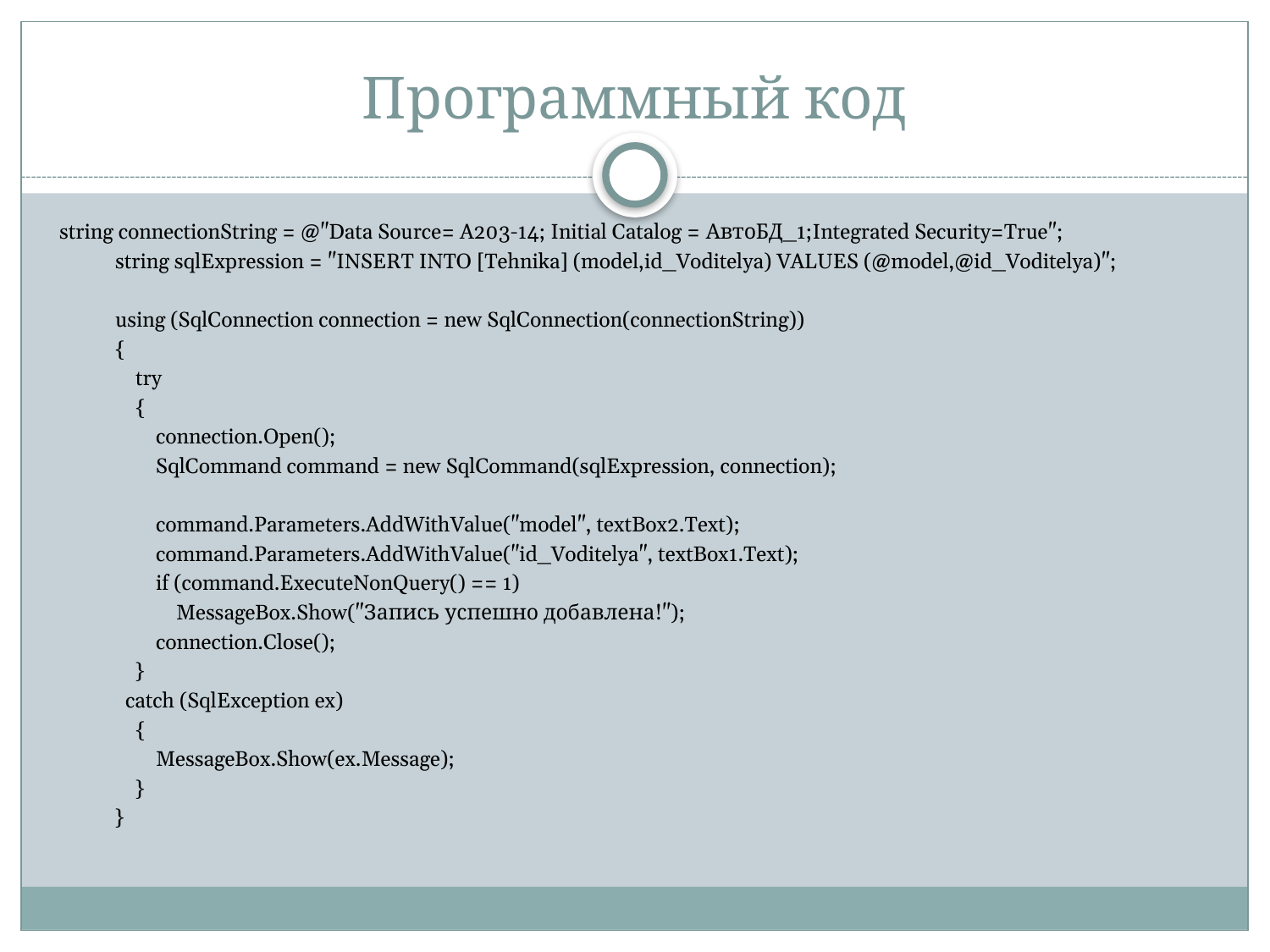

# Программный код
 string connectionString = @"Data Source= A203-14; Initial Catalog = АвтоБД_1;Integrated Security=True";
            string sqlExpression = "INSERT INTO [Tehnika] (model,id_Voditelya) VALUES (@model,@id_Voditelya)";

            using (SqlConnection connection = new SqlConnection(connectionString))
            {
                try
                {
                    connection.Open();
                    SqlCommand command = new SqlCommand(sqlExpression, connection);

                    command.Parameters.AddWithValue("model", textBox2.Text);
                    command.Parameters.AddWithValue("id_Voditelya", textBox1.Text);
                    if (command.ExecuteNonQuery() == 1)
                        MessageBox.Show("Запись успешно добавлена!");
                    connection.Close();
                }
              catch (SqlException ex)
                {
                    MessageBox.Show(ex.Message);
                }
            }